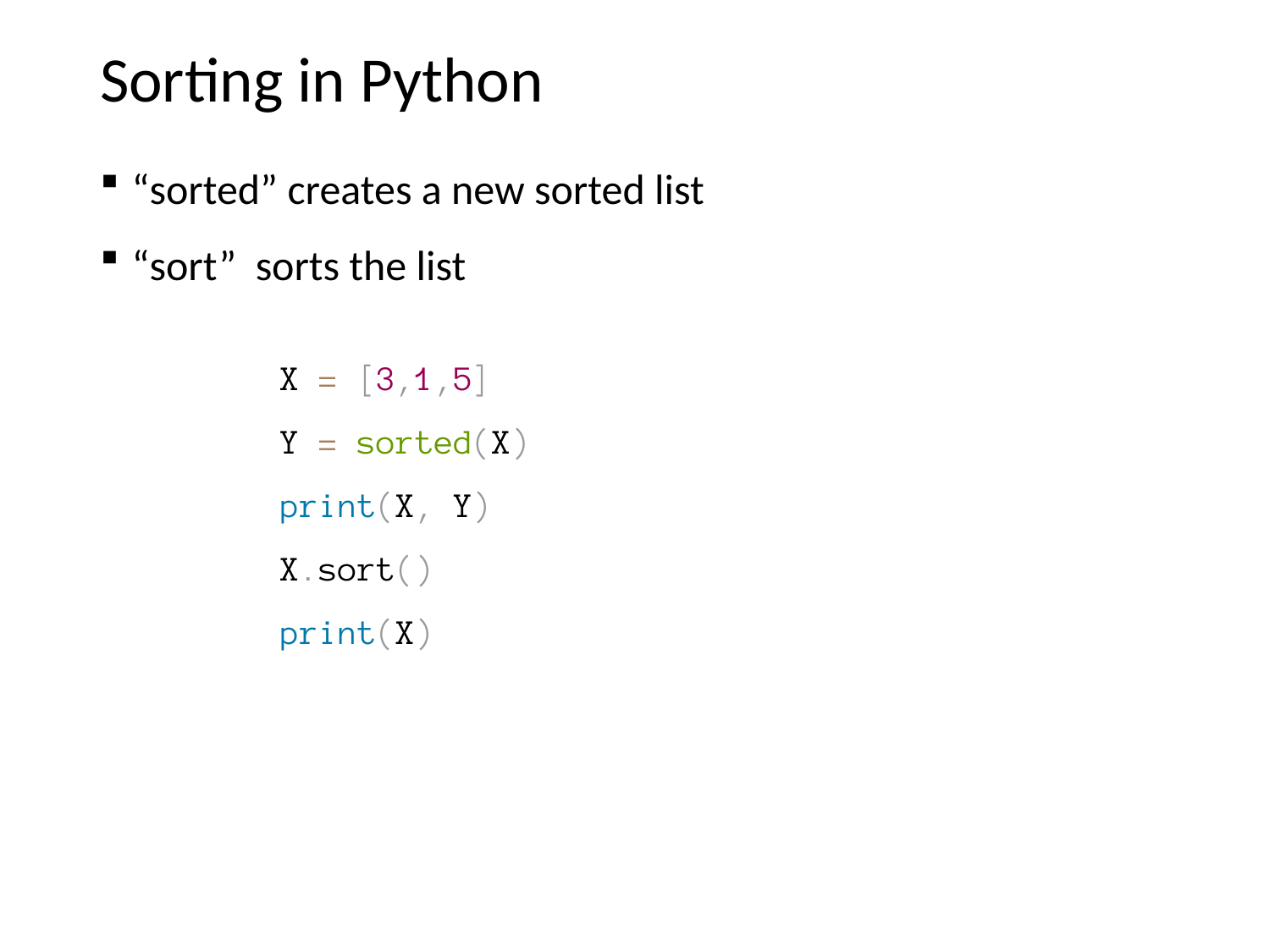

# Sorting in Python
“sorted” creates a new sorted list
“sort”  sorts the list

X = [3,1,5]
Y = sorted(X)
print(X, Y)
X.sort()
print(X)